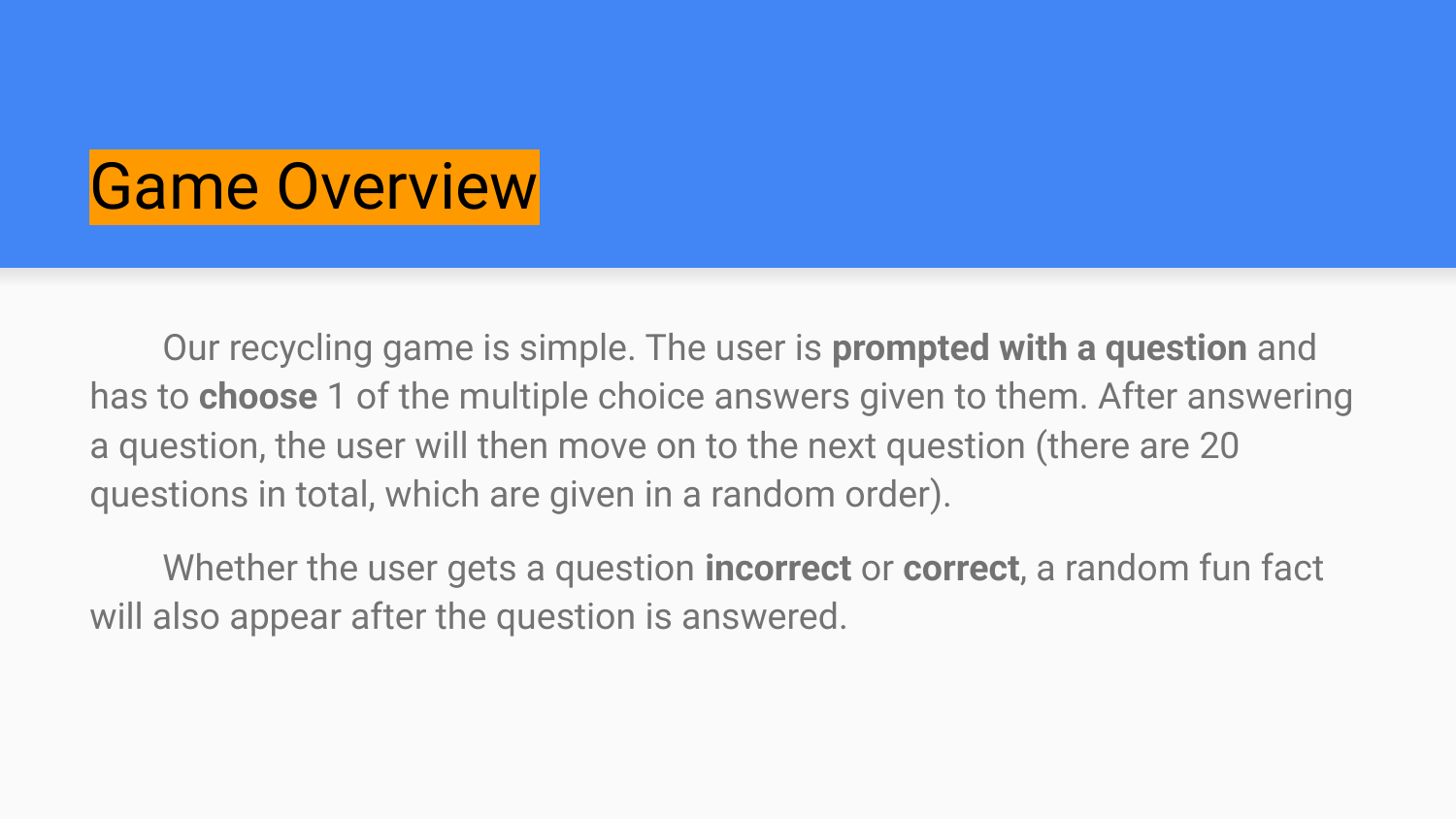

# Game Overview
Our recycling game is simple. The user is prompted with a question and has to choose 1 of the multiple choice answers given to them. After answering a question, the user will then move on to the next question (there are 20 questions in total, which are given in a random order).
Whether the user gets a question incorrect or correct, a random fun fact will also appear after the question is answered.